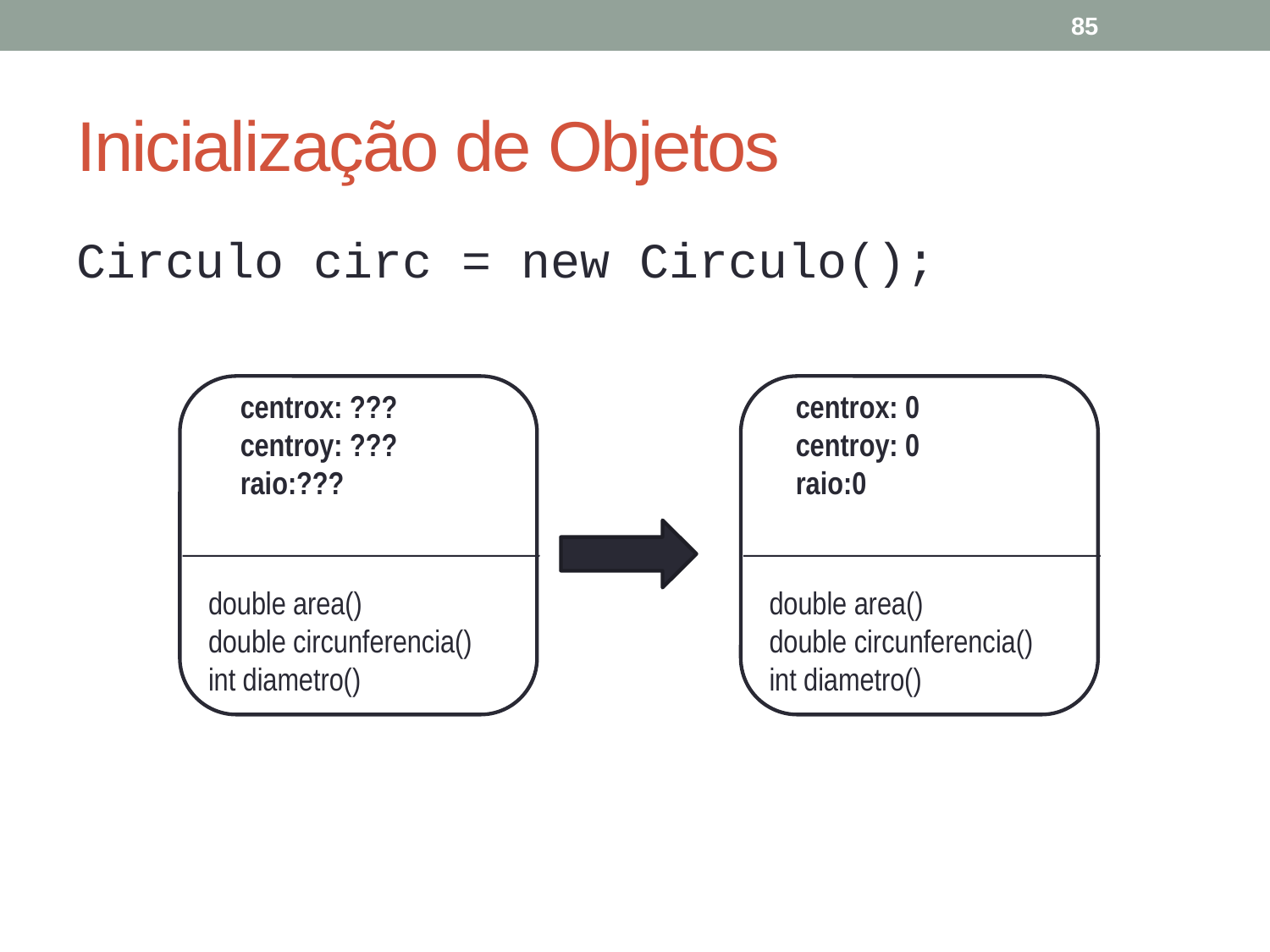

85
# Inicialização de Objetos
Circulo circ = new Circulo();

centrox: ???
centroy: ???
raio:???

double area()
double circunferencia()
int diametro()

centrox: 0
centroy: 0
raio:0

double area()
double circunferencia()
int diametro()